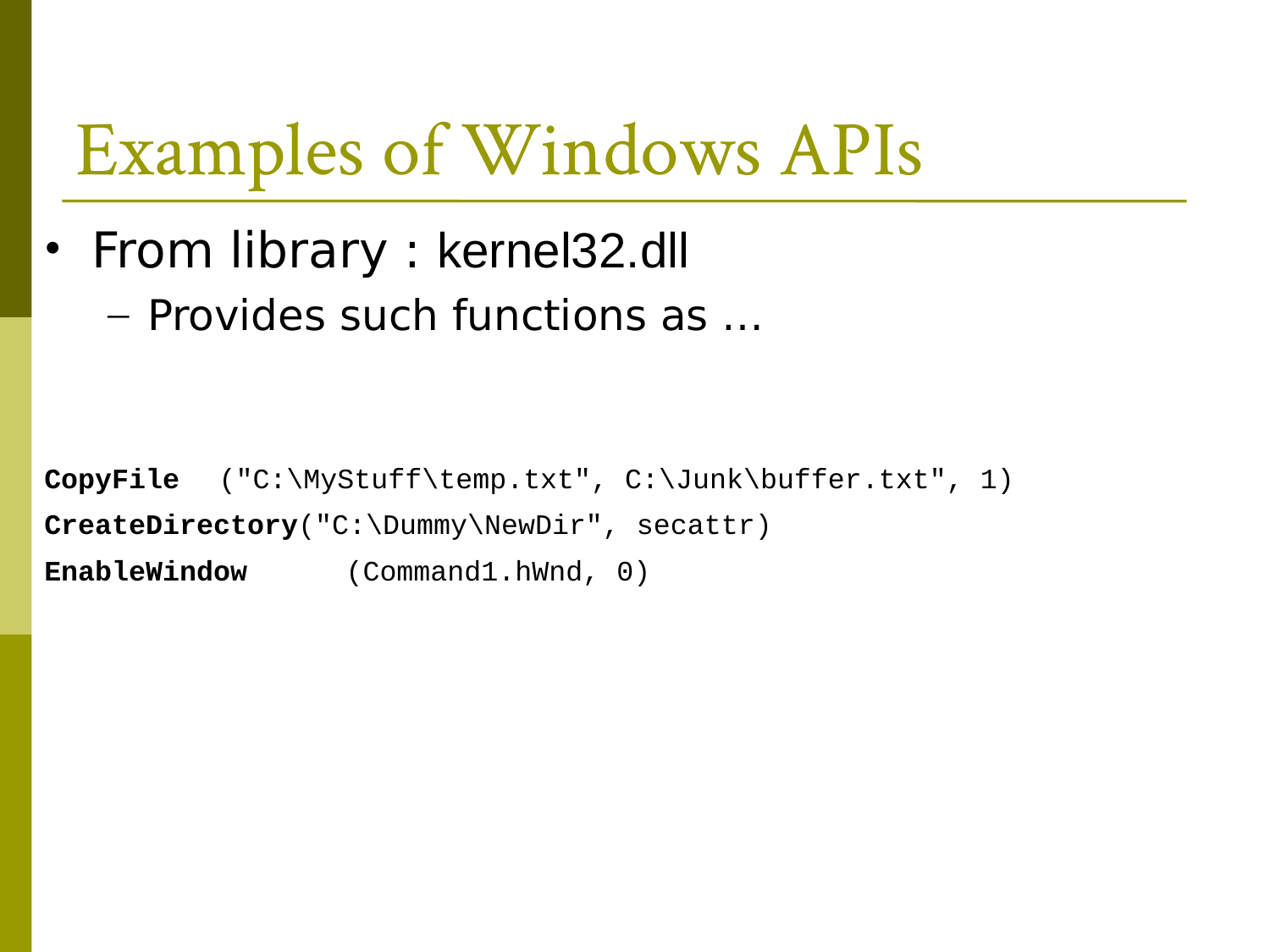

# Examples of Windows APIs
From library : kernel32.dll
Provides such functions as …

CopyFile	("C:\MyStuff\temp.txt", C:\Junk\buffer.txt", 1)
CreateDirectory("C:\Dummy\NewDir", secattr)
EnableWindow	(Command1.hWnd, 0)